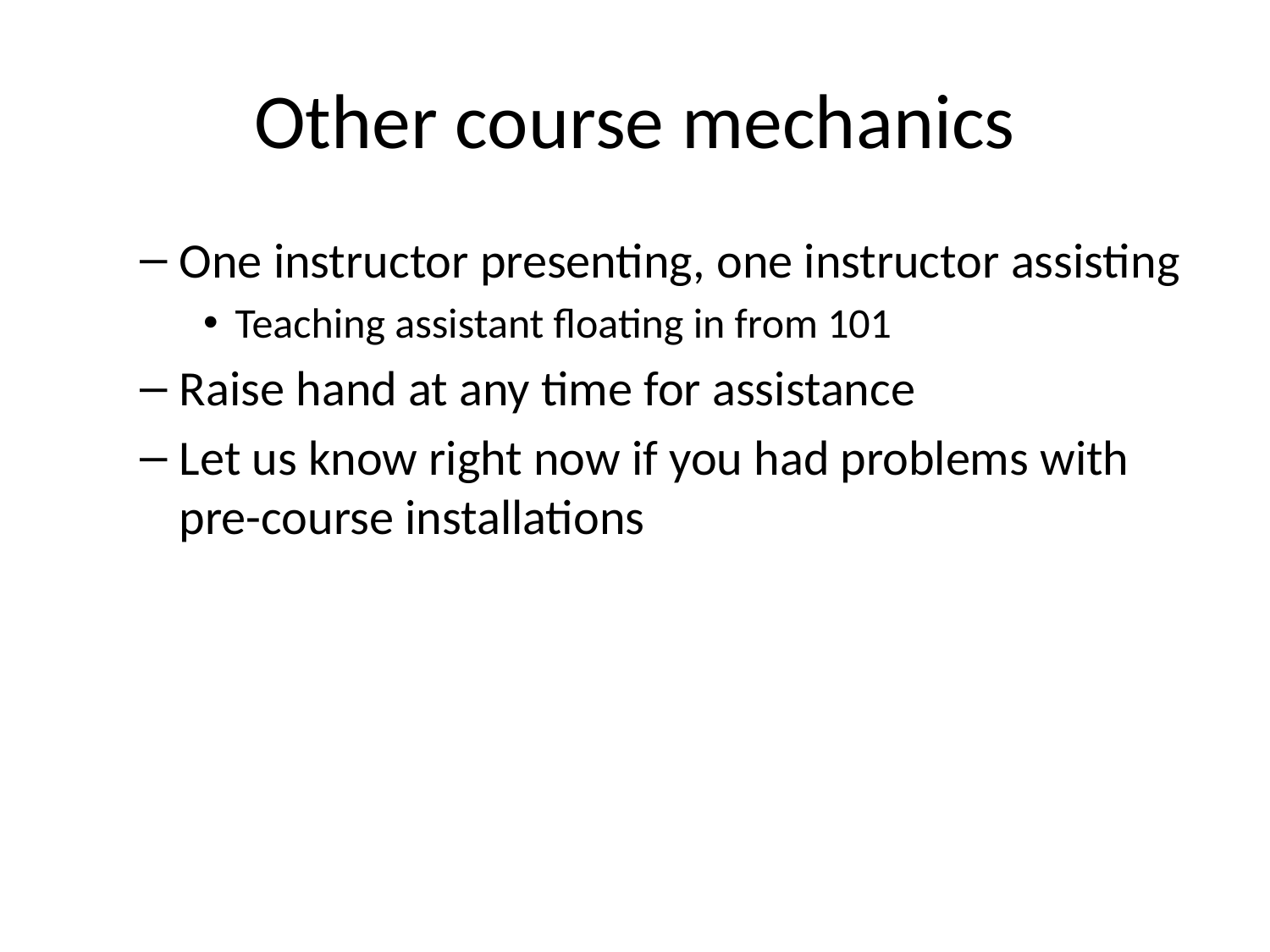

# Other course mechanics
One instructor presenting, one instructor assisting
Teaching assistant floating in from 101
Raise hand at any time for assistance
Let us know right now if you had problems with pre-course installations